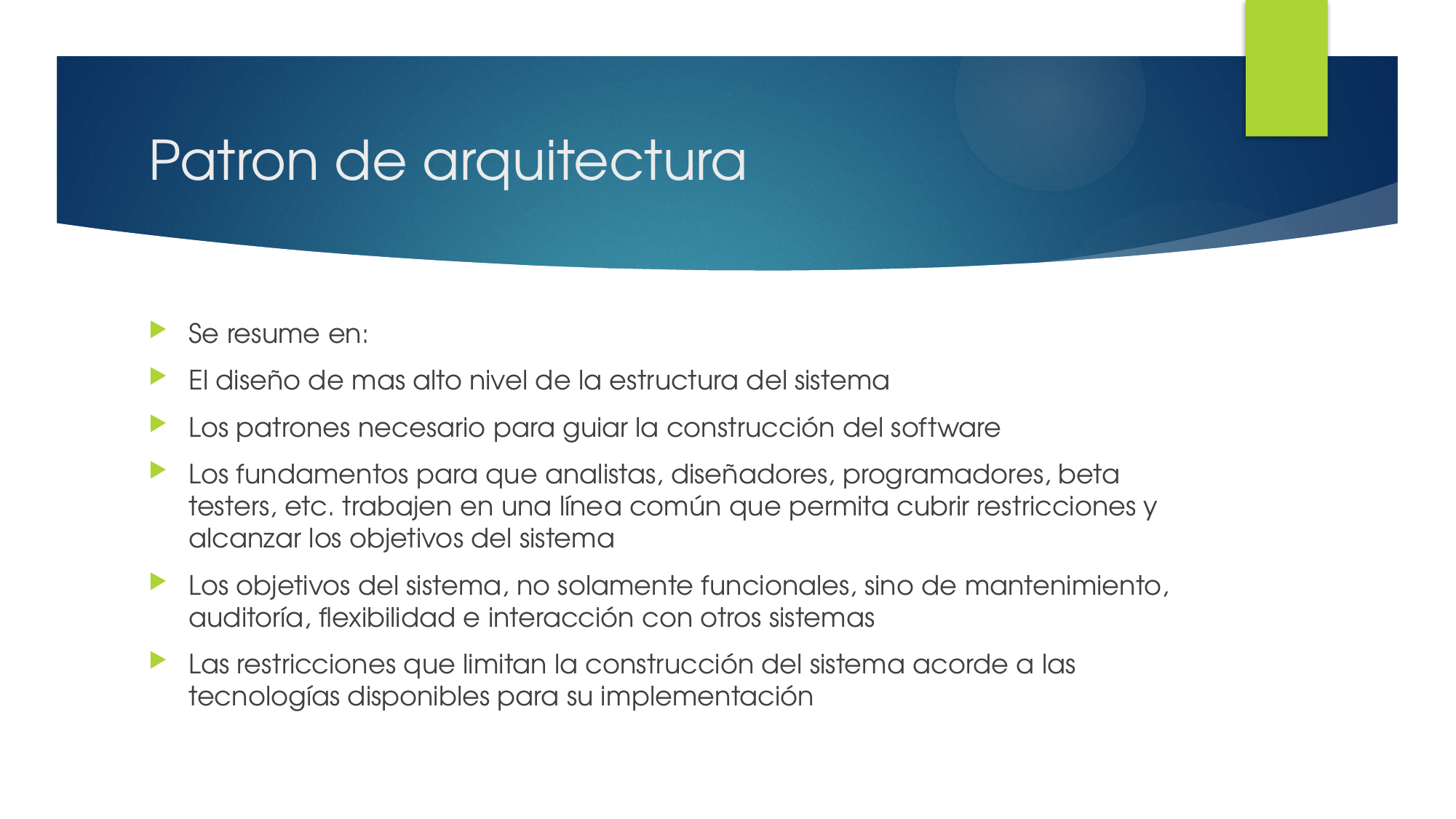

# Patron de arquitectura
Se resume en:
El diseño de mas alto nivel de la estructura del sistema
Los patrones necesario para guiar la construcción del software
Los fundamentos para que analistas, diseñadores, programadores, beta testers, etc. trabajen en una línea común que permita cubrir restricciones y alcanzar los objetivos del sistema
Los objetivos del sistema, no solamente funcionales, sino de mantenimiento, auditoría, flexibilidad e interacción con otros sistemas
Las restricciones que limitan la construcción del sistema acorde a las tecnologías disponibles para su implementación